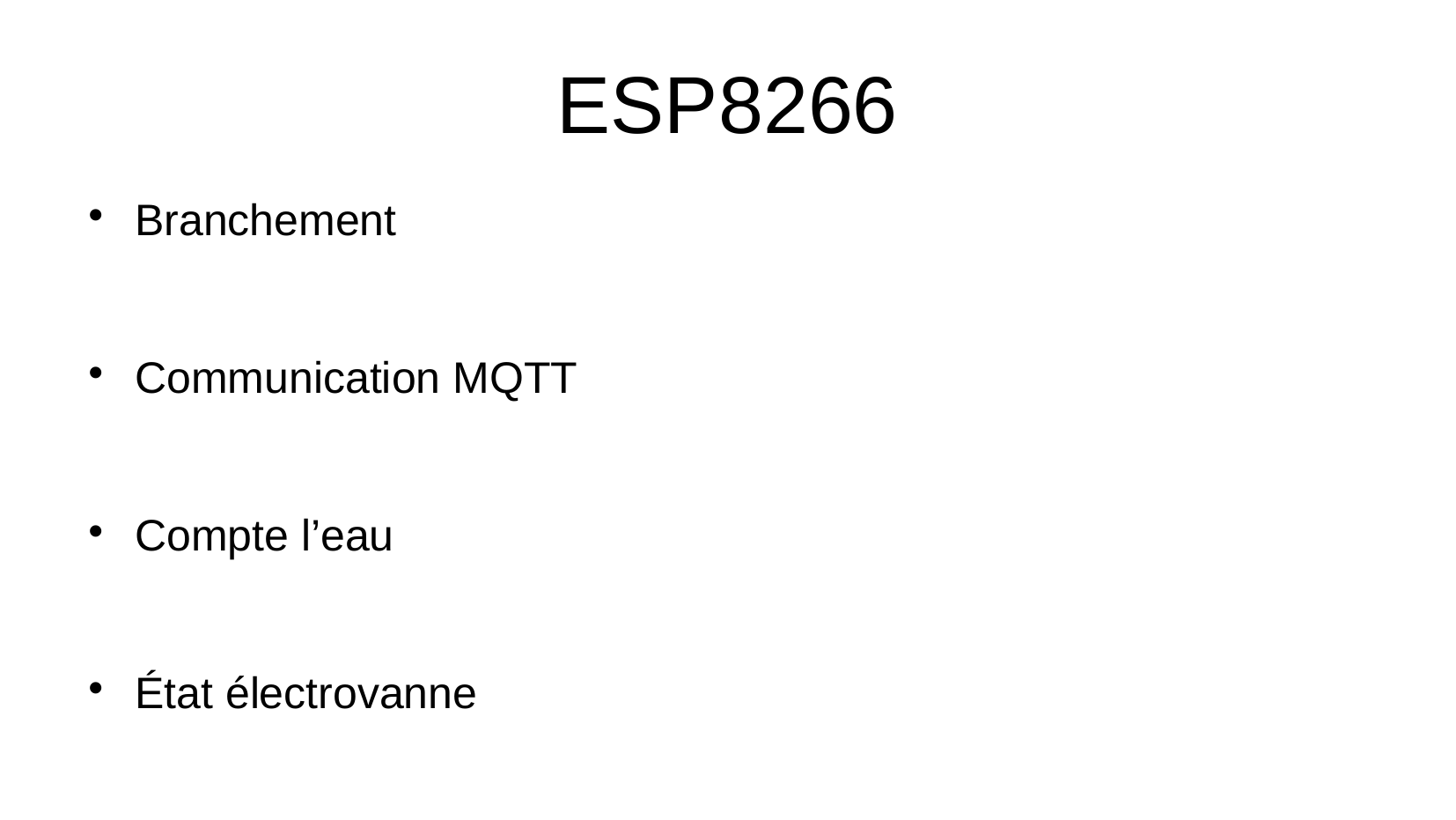

ESP8266
Branchement

Communication MQTT

Compte l’eau

État électrovanne